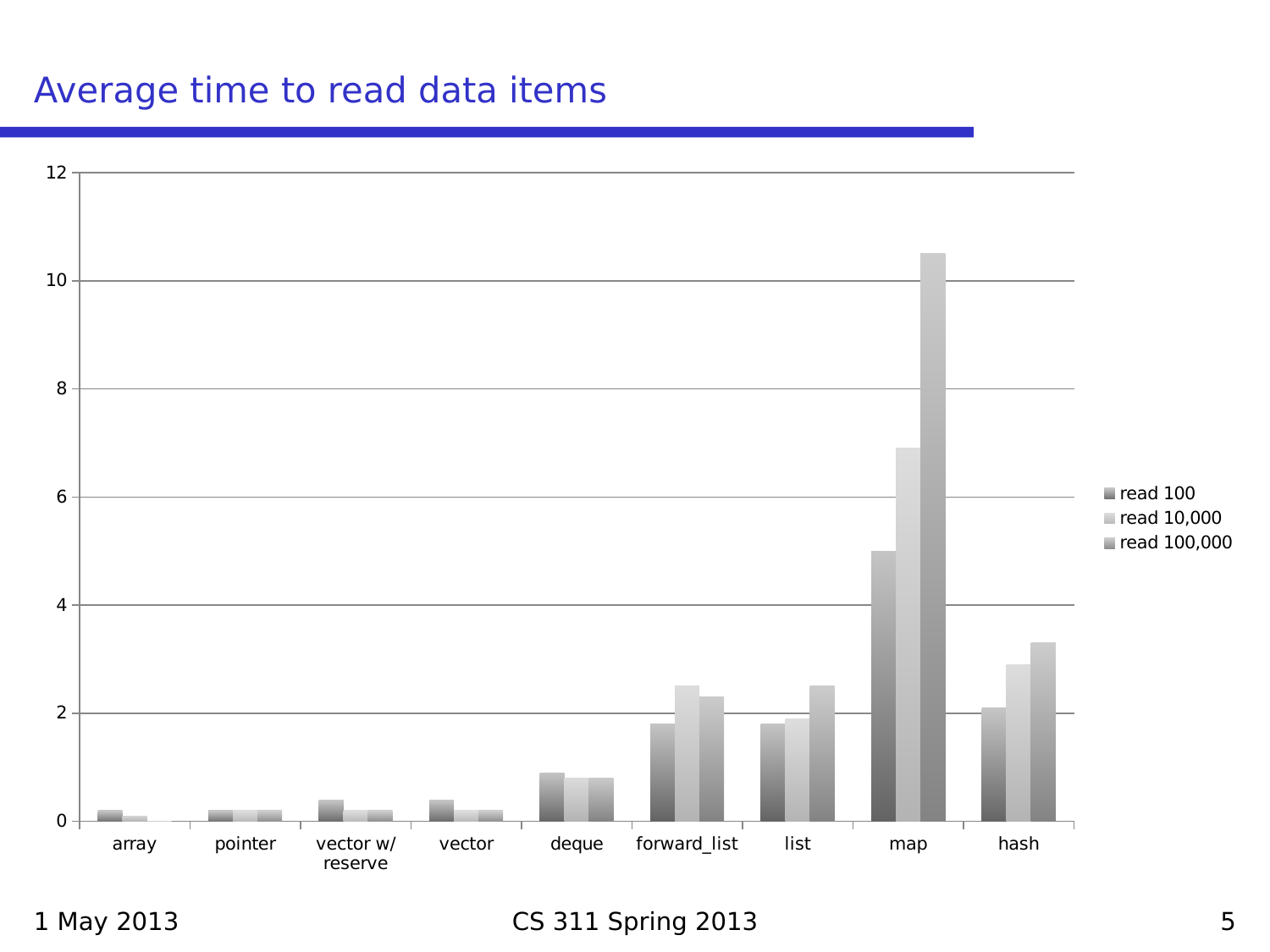

# Average time to read data items

### Chart

| Category | read 100 | read 10,000 | read 100,000 |
|---|---|---|---|
| array | 0.2 | 0.1 | 0.0 |
| pointer | 0.2 | 0.2 | 0.2 |
| vector w/ reserve | 0.4 | 0.2 | 0.2 |
| vector | 0.4 | 0.2 | 0.2 |
| deque | 0.9 | 0.8 | 0.8 |
| forward_list | 1.8 | 2.5 | 2.3 |
| list | 1.8 | 1.9 | 2.5 |
| map | 5.0 | 6.9 | 10.5 |
| hash | 2.1 | 2.9 | 3.3 |
1 May 2013
CS 311 Spring 2013
5